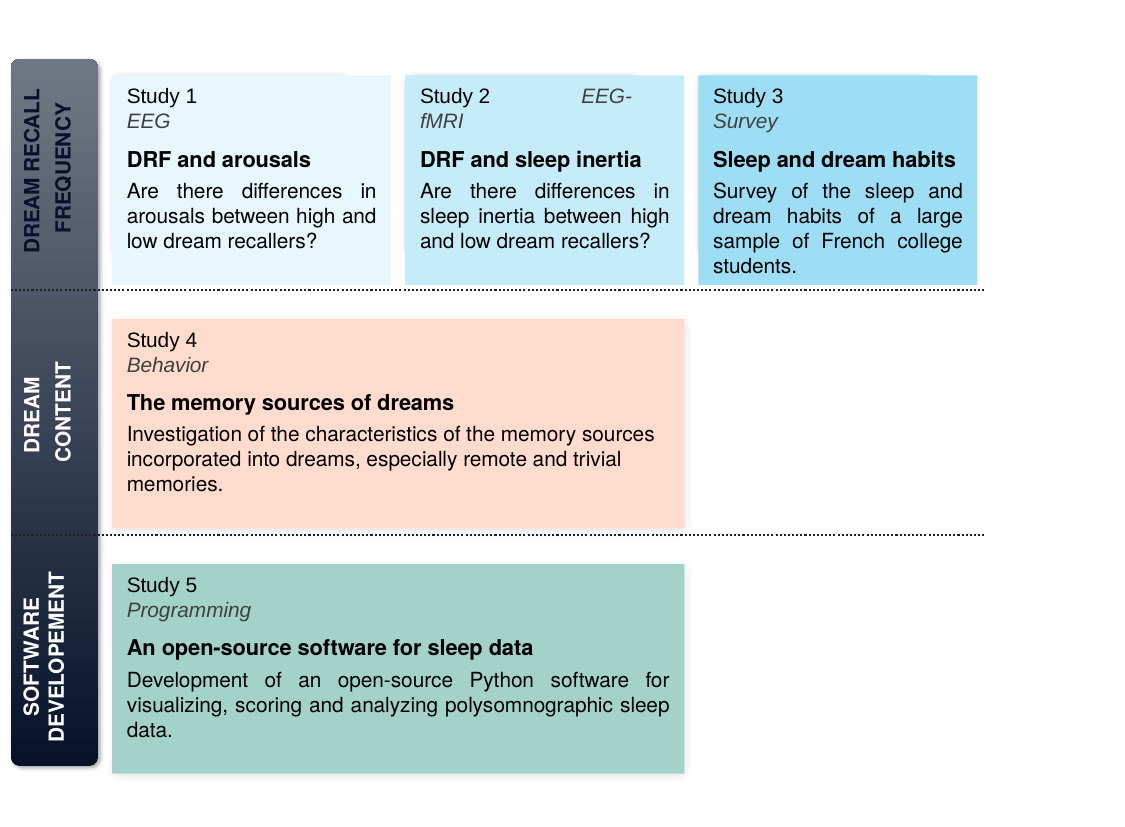

DREAM RECALL
FREQUENCY
Study 2	  EEG-fMRI
DRF and sleep inertia
Are there differences in sleep inertia between high and low dream recallers?

Study 3 	       Survey
Sleep and dream habits
Survey of the sleep and dream habits of a large sample of French college students.
Study 1 	            EEG
DRF and arousals
Are there differences in arousals between high and low dream recallers?

DREAM
CONTENT
Study 4			  Behavior
The memory sources of dreams
Investigation of the characteristics of the memory sources incorporated into dreams, especially remote and trivial memories.

SOFTWARE DEVELOPEMENT
Study 5		                       Programming
An open-source software for sleep data
Development of an open-source Python software for visualizing, scoring and analyzing polysomnographic sleep data.